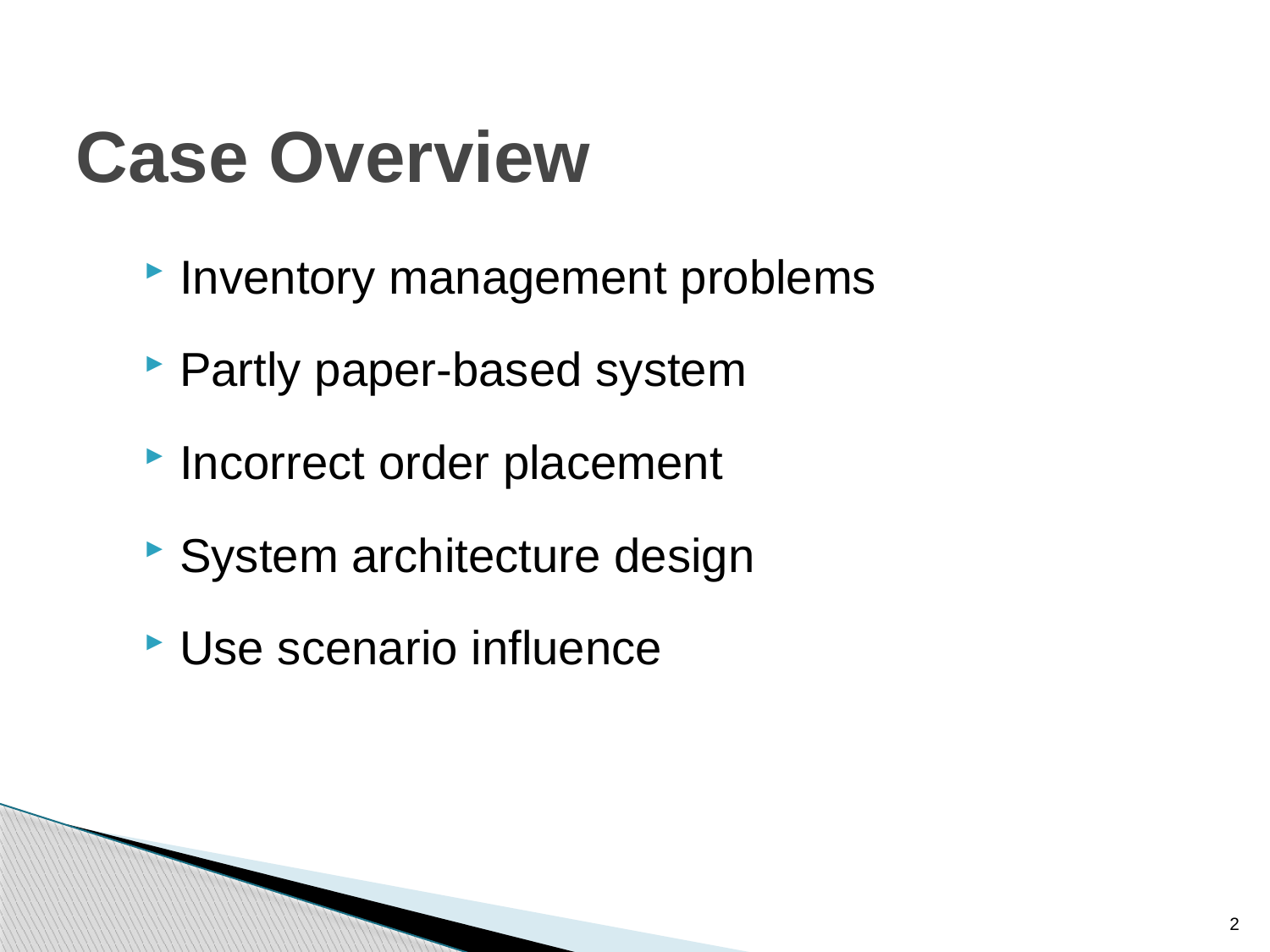

# Case Overview
Inventory management problems
Partly paper-based system
Incorrect order placement
System architecture design
Use scenario influence

2